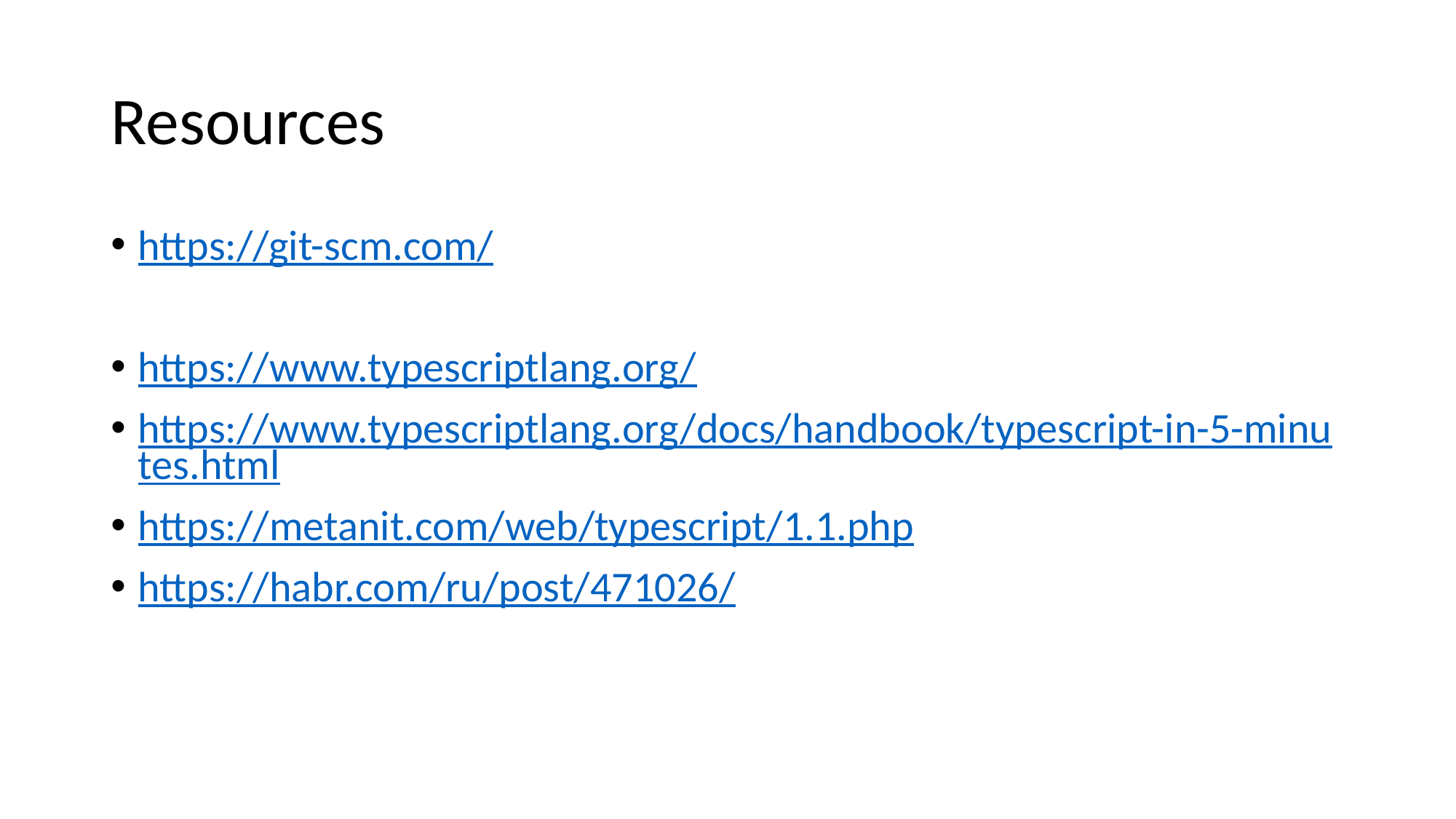

# Resources
https://git-scm.com/

https://www.typescriptlang.org/
https://www.typescriptlang.org/docs/handbook/typescript-in-5-minutes.html
https://metanit.com/web/typescript/1.1.php
https://habr.com/ru/post/471026/